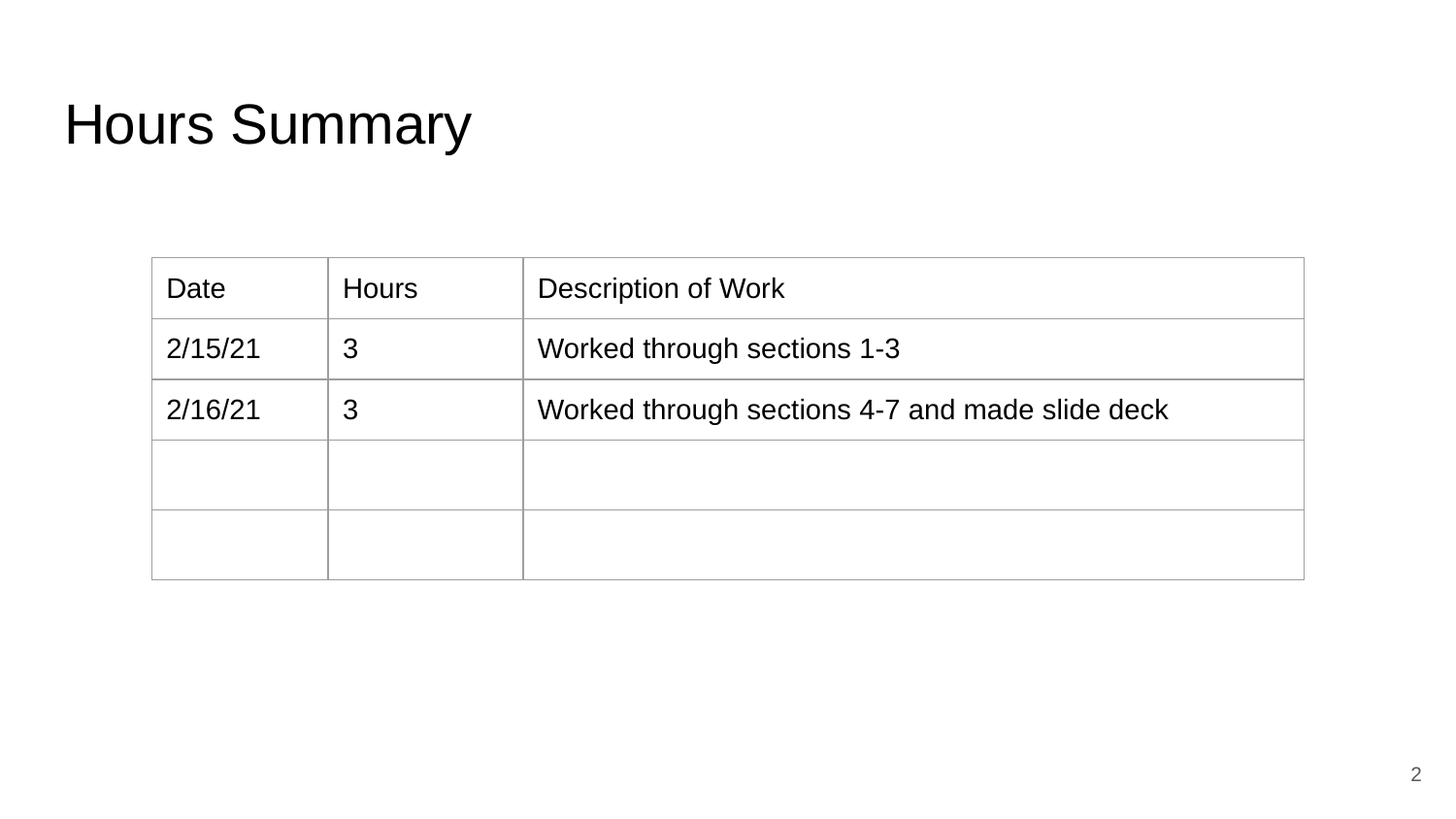

# Hours Summary
| Date | Hours | Description of Work |
| --- | --- | --- |
| 2/15/21 | 3 | Worked through sections 1-3 |
| 2/16/21 | 3 | Worked through sections 4-7 and made slide deck |
|  |  |  |
|  |  |  |
2